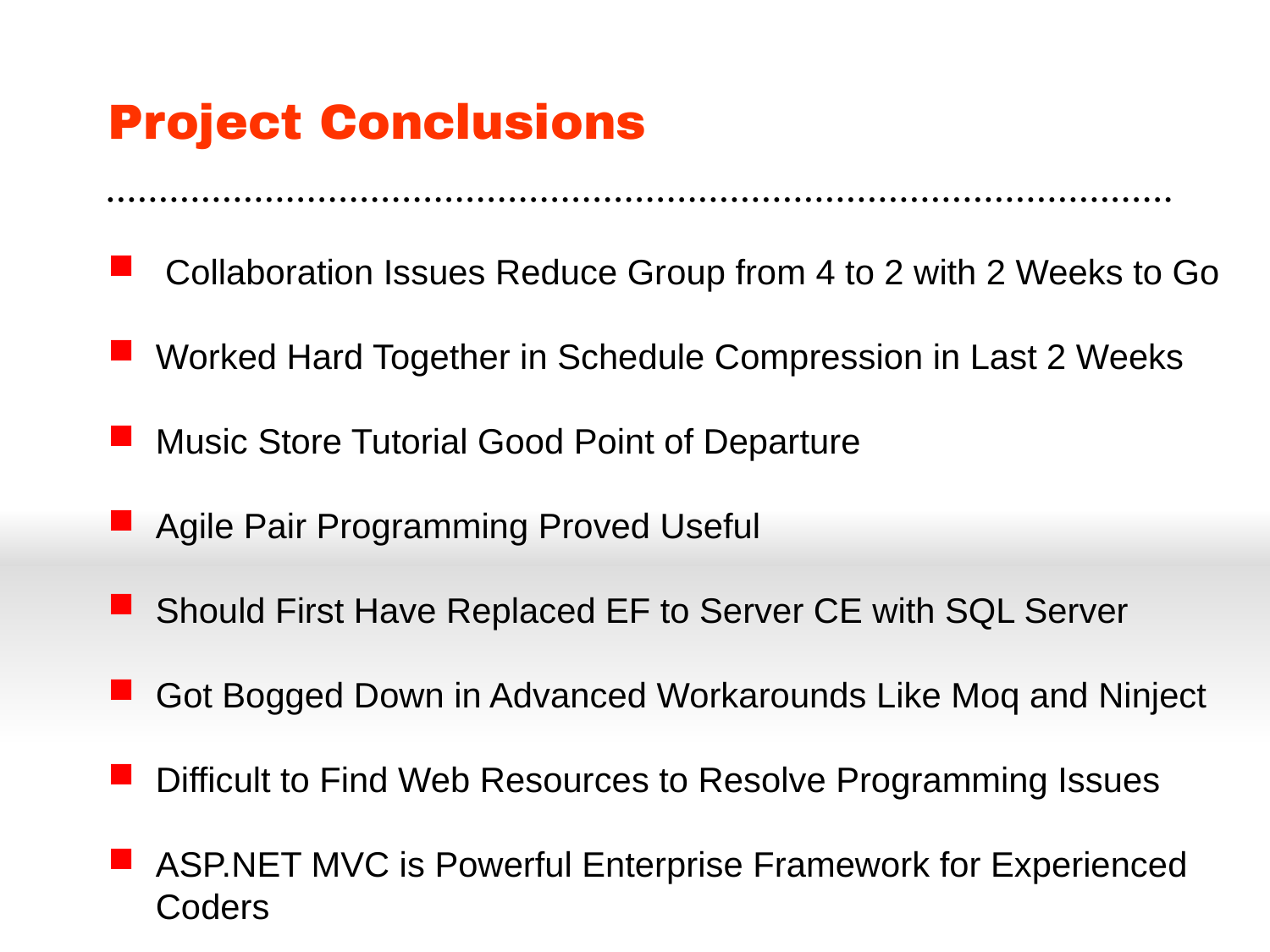

# Project Conclusions
 Collaboration Issues Reduce Group from 4 to 2 with 2 Weeks to Go
Worked Hard Together in Schedule Compression in Last 2 Weeks
Music Store Tutorial Good Point of Departure
Agile Pair Programming Proved Useful
Should First Have Replaced EF to Server CE with SQL Server
Got Bogged Down in Advanced Workarounds Like Moq and Ninject
Difficult to Find Web Resources to Resolve Programming Issues
ASP.NET MVC is Powerful Enterprise Framework for Experienced Coders